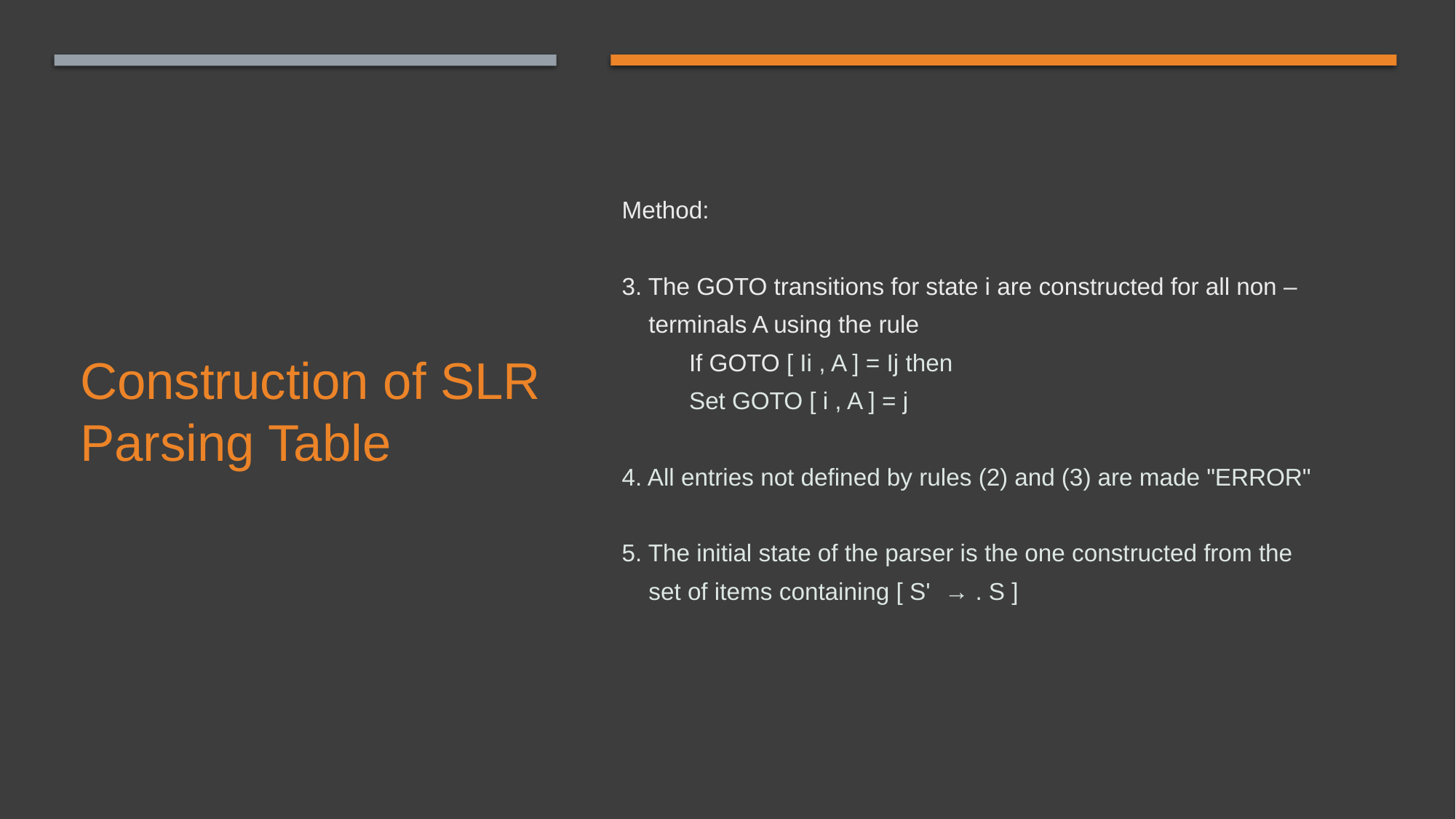

Method:

3. The GOTO transitions for state i are constructed for all non –
    terminals A using the rule
          If GOTO [ Ii , A ] = Ij then
          Set GOTO [ i , A ] = j

4. All entries not defined by rules (2) and (3) are made "ERROR"

5. The initial state of the parser is the one constructed from the
    set of items containing [ S'  → . S ]

# Construction of SLR Parsing Table